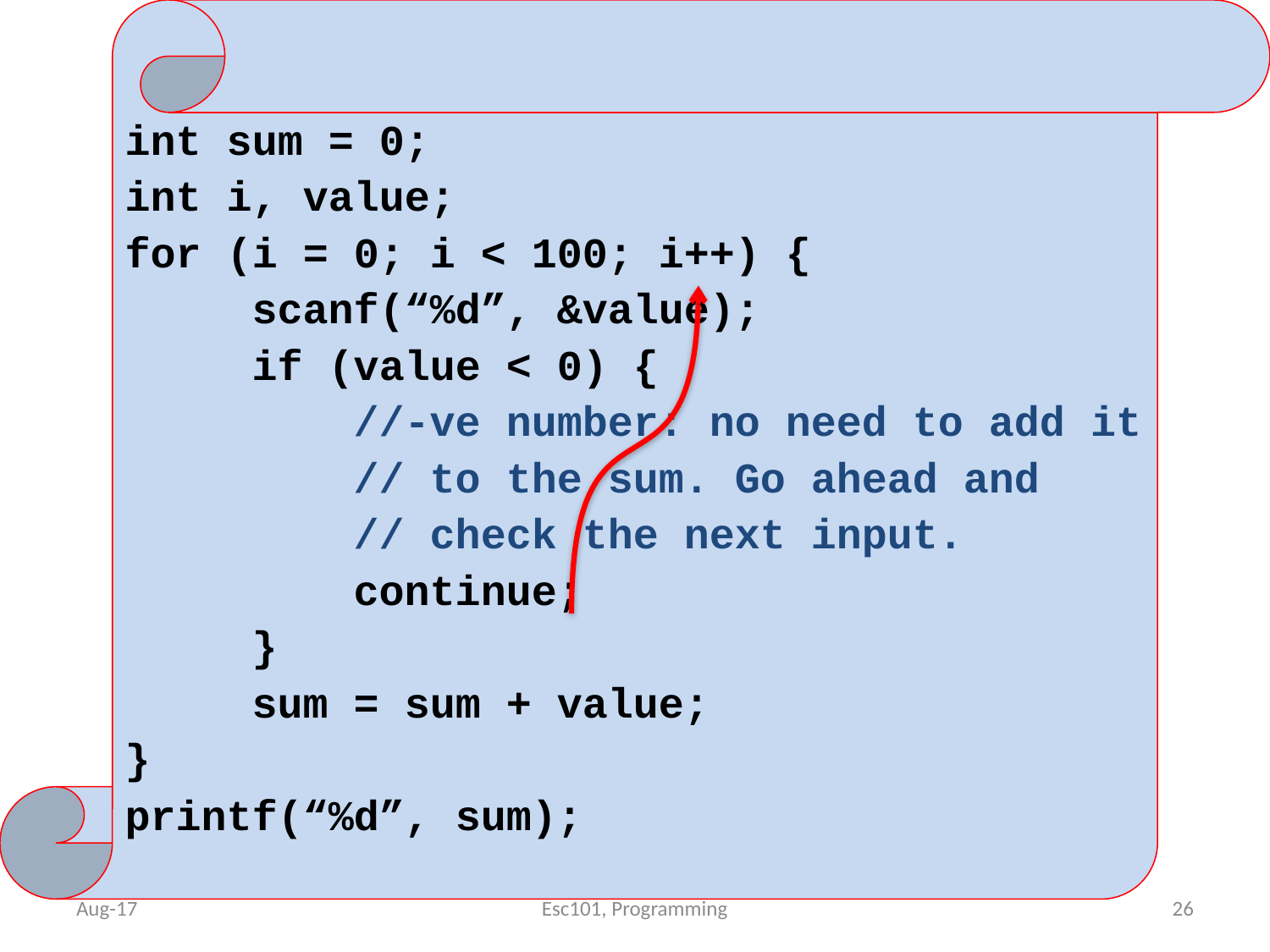

int sum = 0;
int i, value;
for (i = 0; i < 100; i++) {
     scanf(“%d”, &value);
     if (value < 0) {
         //-ve number: no need to add it
         // to the sum. Go ahead and
         // check the next input.
         continue;
     }
     sum = sum + value;
}
printf(“%d”, sum);
Aug-17
26
Esc101, Programming